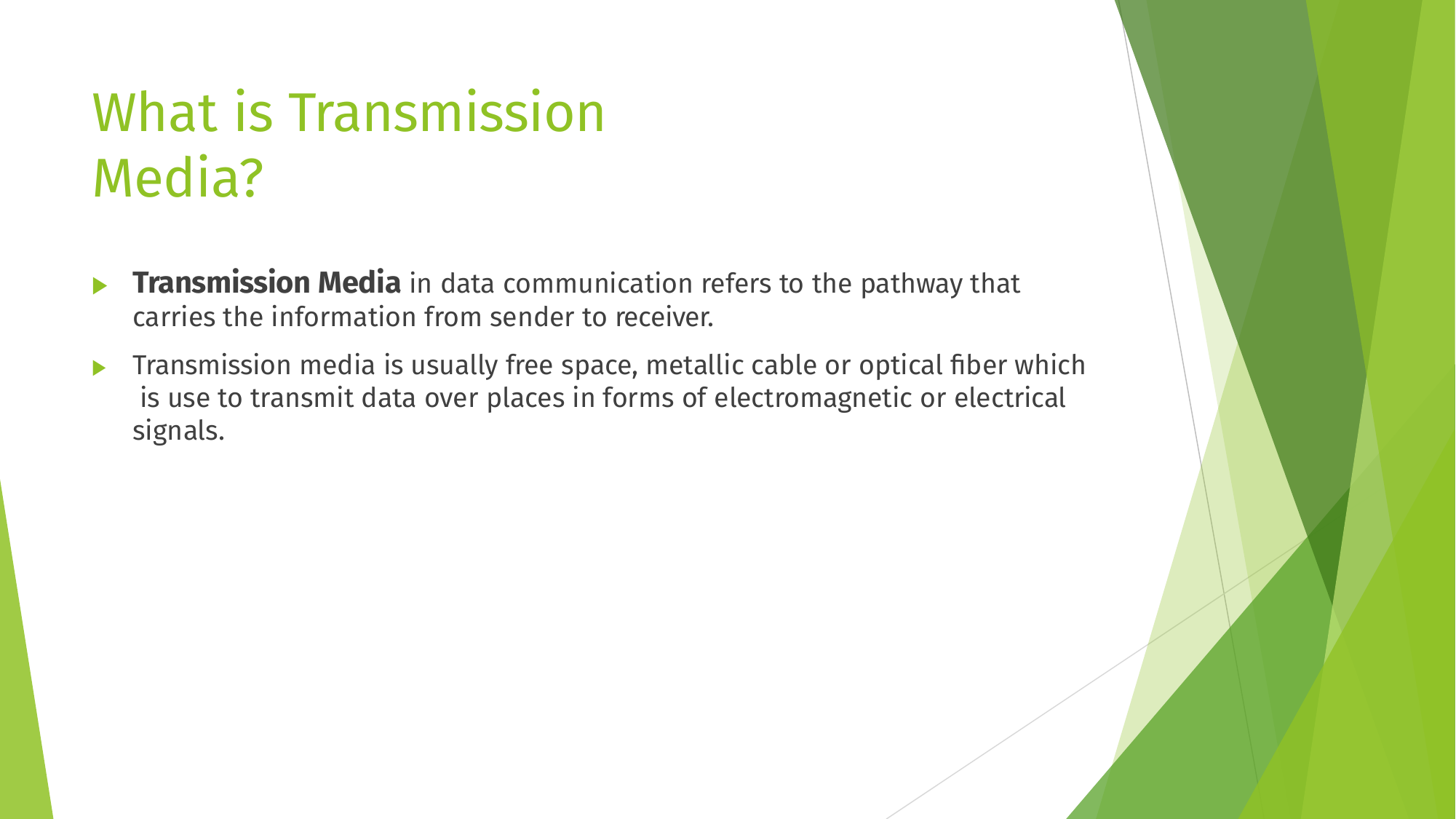

# What is Transmission Media?
▶	Transmission Media in data communication refers to the pathway that  carries the information from sender to receiver.
▶	Transmission media is usually free space, metallic cable or optical fiber which  is use to transmit data over places in forms of electromagnetic or electrical  signals.